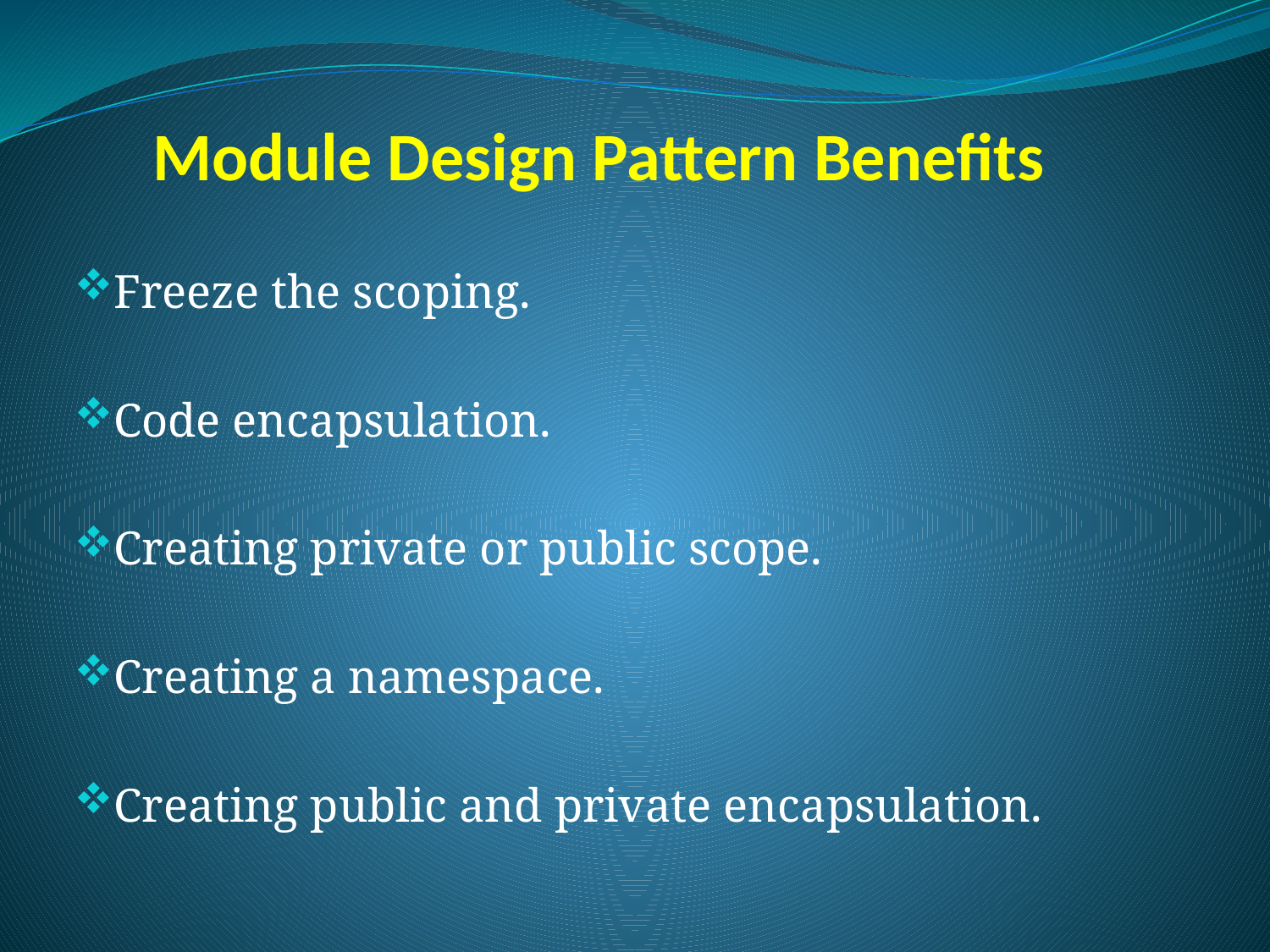

# Module Design Pattern Benefits
Freeze the scoping.

Code encapsulation.

Creating private or public scope.

Creating a namespace.

Creating public and private encapsulation.